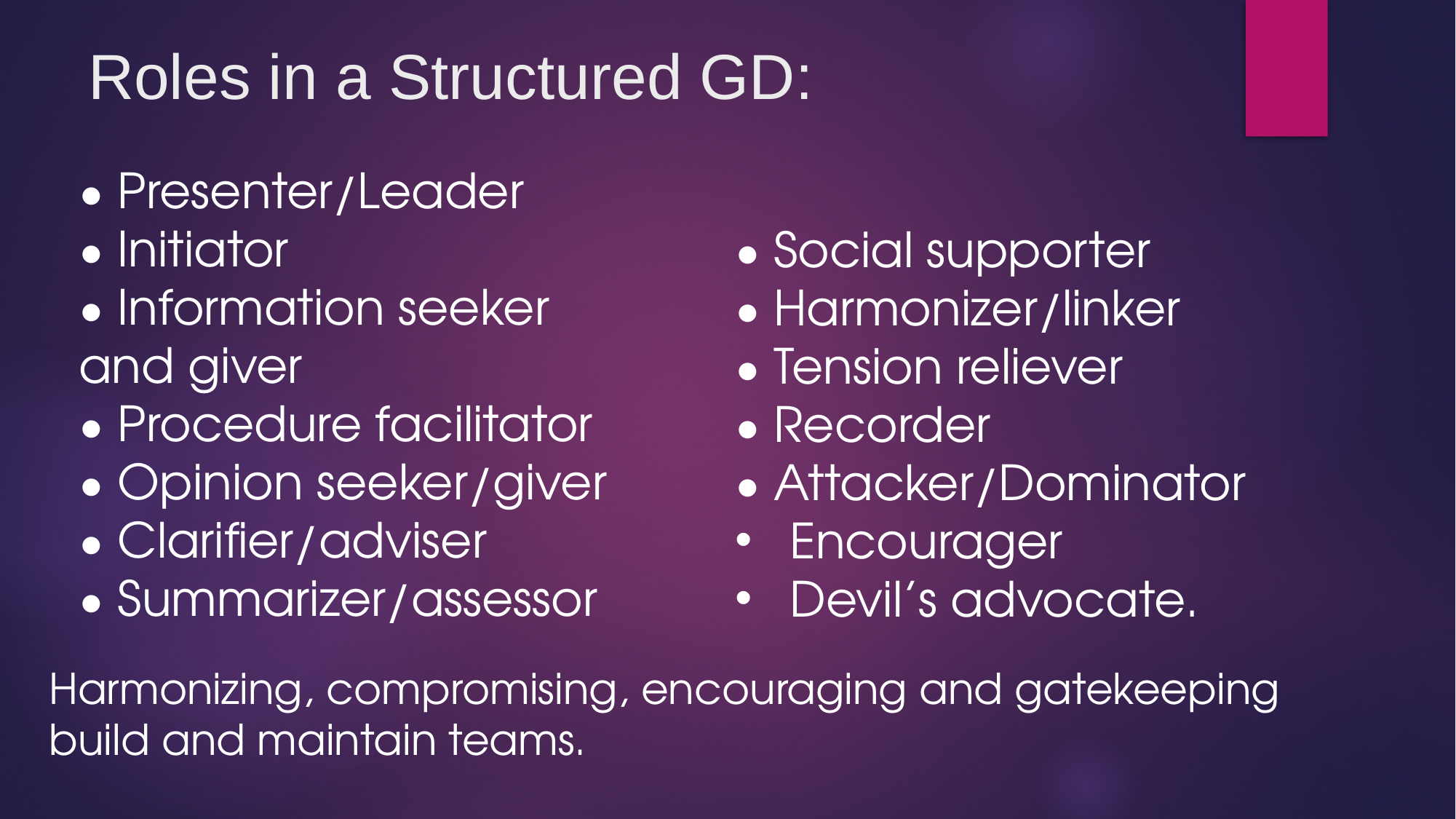

# Roles in a Structured GD:
• Presenter/Leader
• Initiator
• Information seeker and giver
• Procedure facilitator
• Opinion seeker/giver
• Clarifier/adviser
• Summarizer/assessor
• Social supporter
• Harmonizer/linker
• Tension reliever
• Recorder
• Attacker/Dominator
Encourager
Devil’s advocate.
Harmonizing, compromising, encouraging and gatekeeping build and maintain teams.